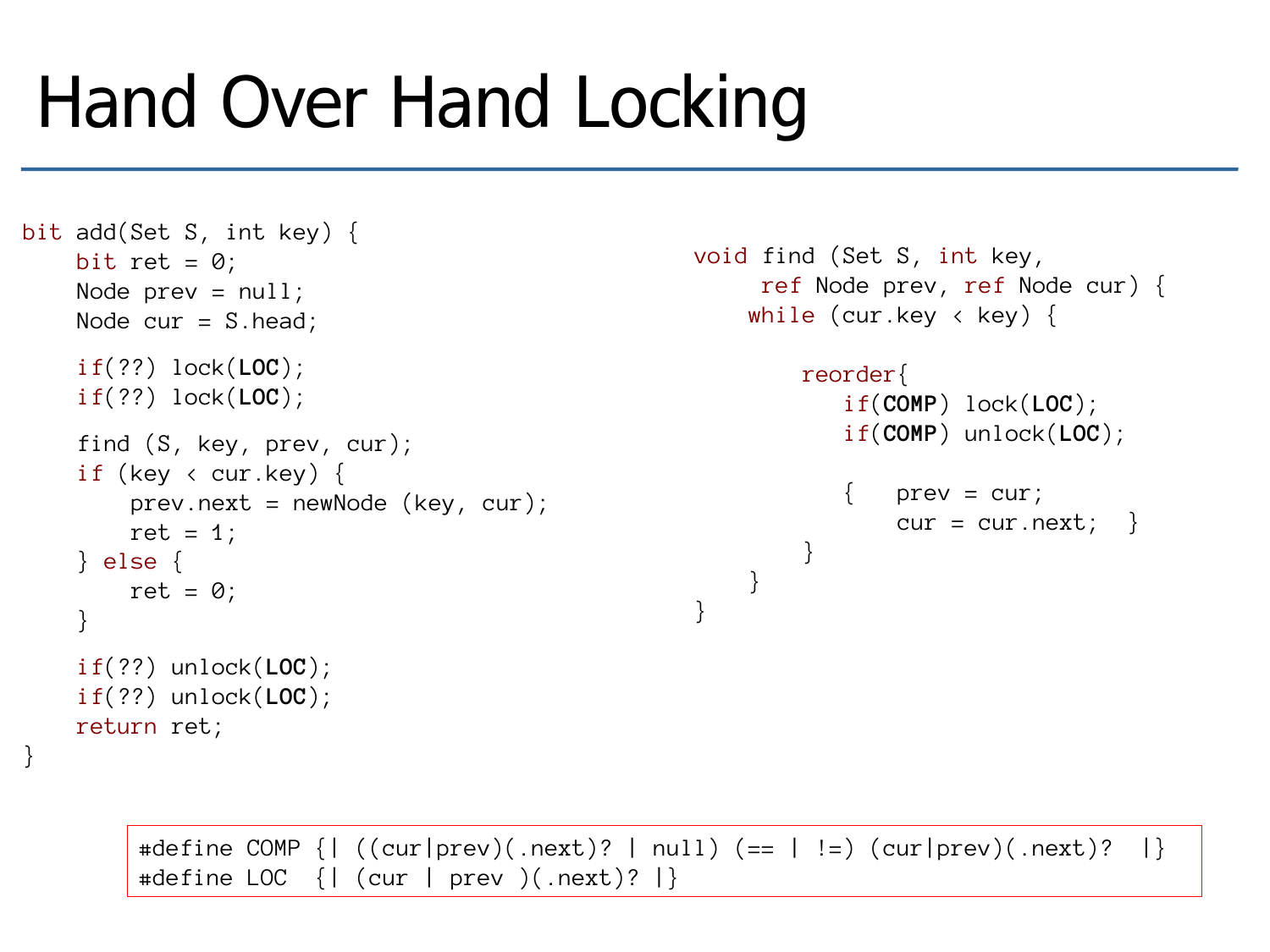

# Hand Over Hand Locking
bit add(Set S, int key) {
    bit ret = 0;
    Node prev = null;
    Node cur = S.head;
aas
    if(??) lock(LOC);
    if(??) lock(LOC);
aas
    find (S, key, prev, cur);
    if (key < cur.key) {
        prev.next = newNode (key, cur);
        ret = 1;
    } else {
        ret = 0;
    }
aas
    if(??) unlock(LOC);
    if(??) unlock(LOC);
    return ret;
}
void find (Set S, int key,
     ref Node prev, ref Node cur) {
    while (cur.key < key) {

        reorder{
           if(COMP) lock(LOC);
           if(COMP) unlock(LOC);

           {   prev = cur;
               cur = cur.next;  }
        }
    }
}
#define COMP {| ((cur|prev)(.next)? | null) (== | !=) (cur|prev)(.next)?  |}
#define LOC  {| (cur | prev )(.next)? |}